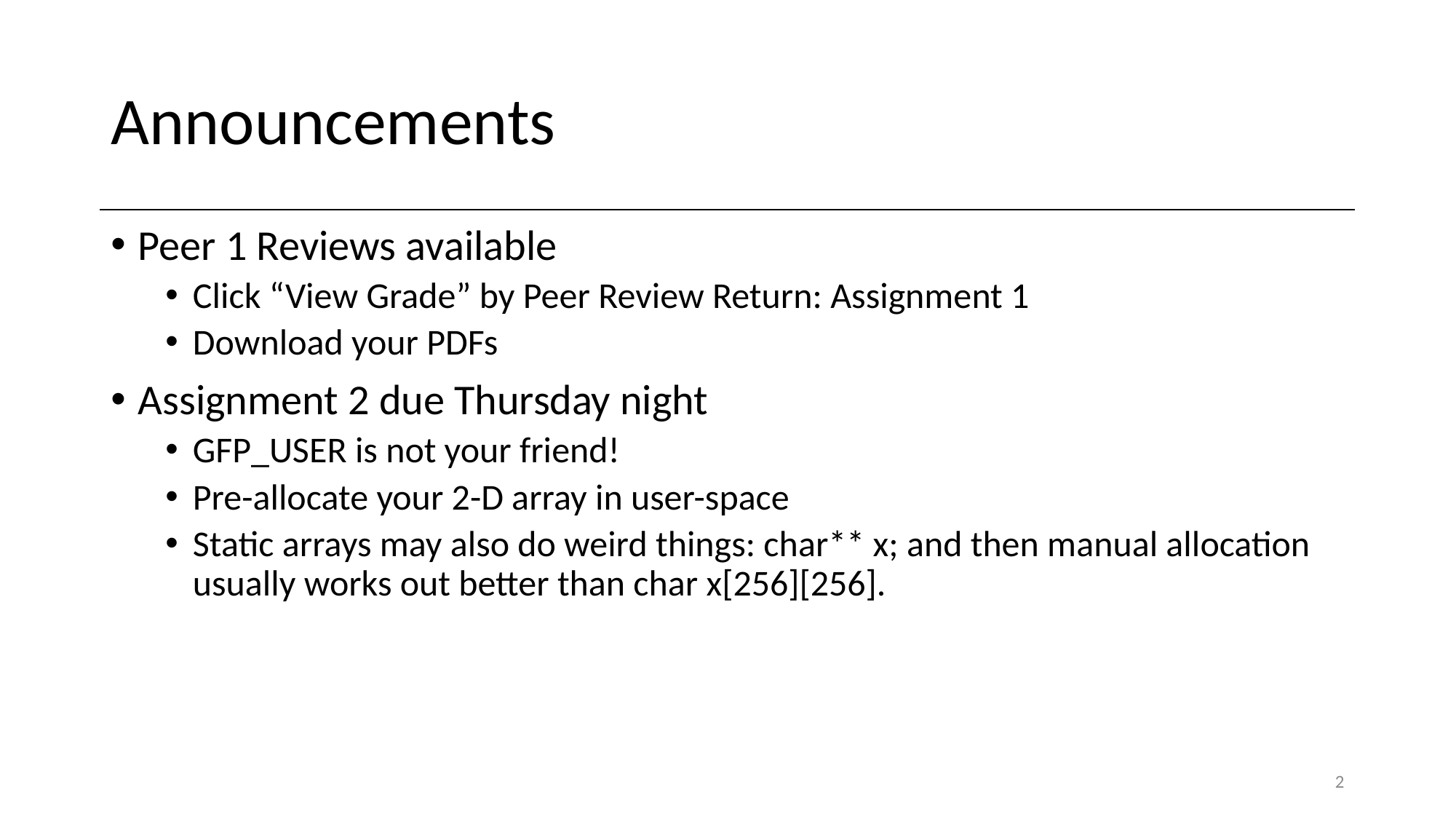

# Announcements
Peer 1 Reviews available
Click “View Grade” by Peer Review Return: Assignment 1
Download your PDFs
Assignment 2 due Thursday night
GFP_USER is not your friend!
Pre-allocate your 2-D array in user-space
Static arrays may also do weird things: char** x; and then manual allocation usually works out better than char x[256][256].

2